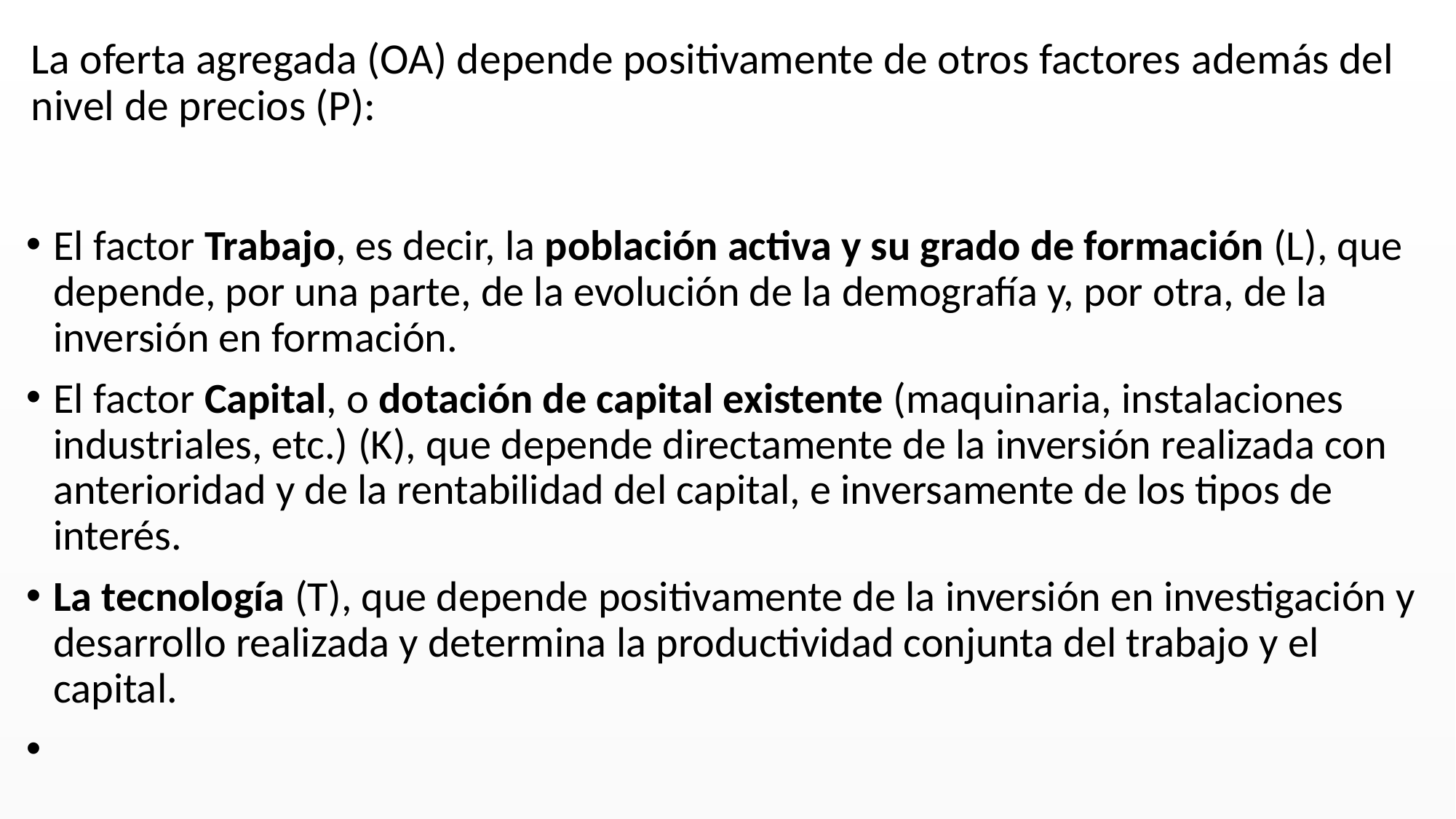

# La oferta agregada (OA) depende positivamente de otros factores además del nivel de precios (P):
El factor Trabajo, es decir, la población activa y su grado de formación (L), que depende, por una parte, de la evolución de la demografía y, por otra, de la inversión en formación.
El factor Capital, o dotación de capital existente (maquinaria, instalaciones industriales, etc.) (K), que depende directamente de la inversión realizada con anterioridad y de la rentabilidad del capital, e inversamente de los tipos de interés.
La tecnología (T), que depende positivamente de la inversión en investigación y desarrollo realizada y determina la productividad conjunta del trabajo y el capital.